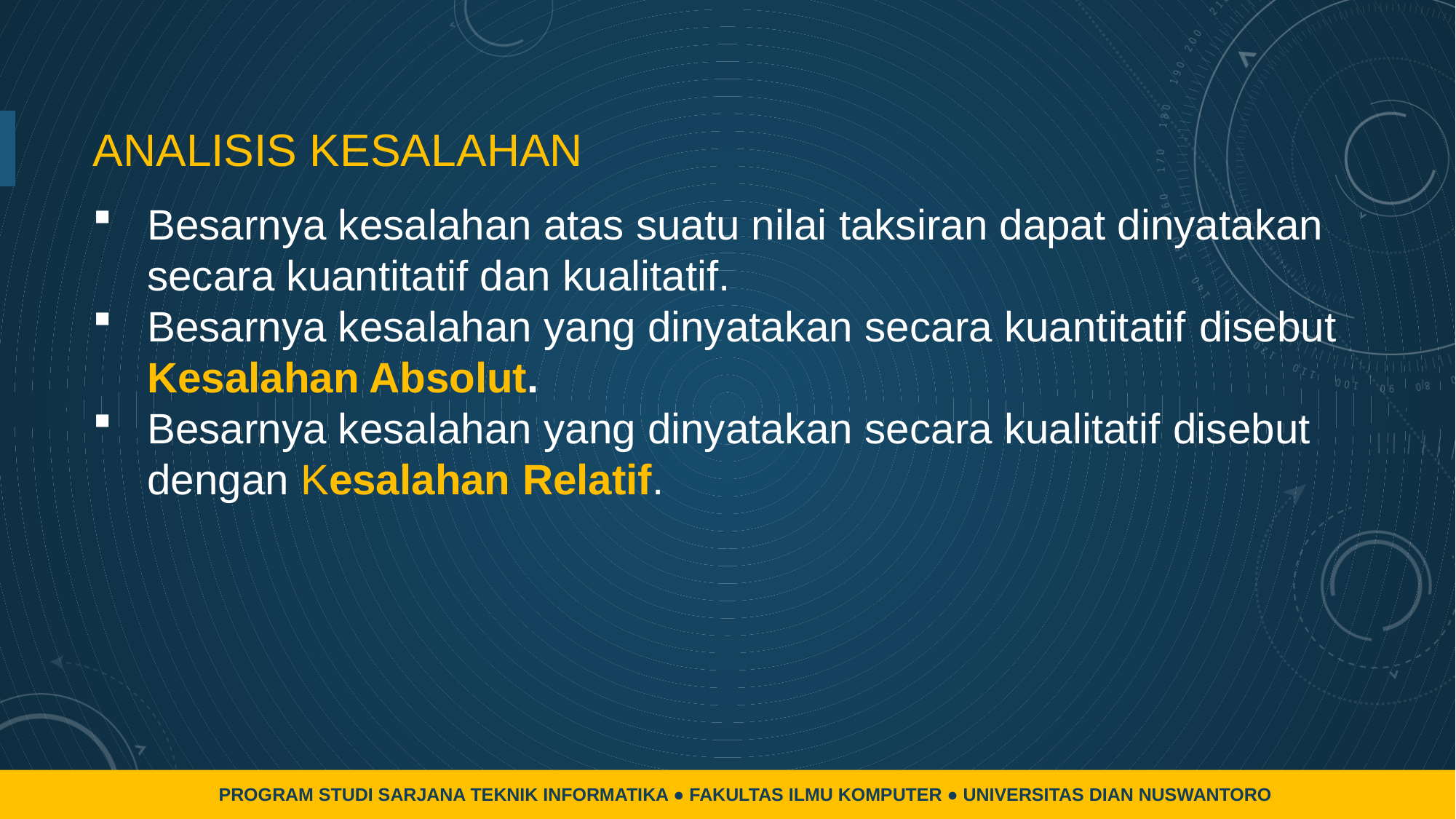

# ANALISIS KESALAHAN
Besarnya kesalahan atas suatu nilai taksiran dapat dinyatakan secara kuantitatif dan kualitatif.
Besarnya kesalahan yang dinyatakan secara kuantitatif disebut Kesalahan Absolut.
Besarnya kesalahan yang dinyatakan secara kualitatif disebut dengan Kesalahan Relatif.

PROGRAM STUDI SARJANA TEKNIK INFORMATIKA ● FAKULTAS ILMU KOMPUTER ● UNIVERSITAS DIAN NUSWANTORO